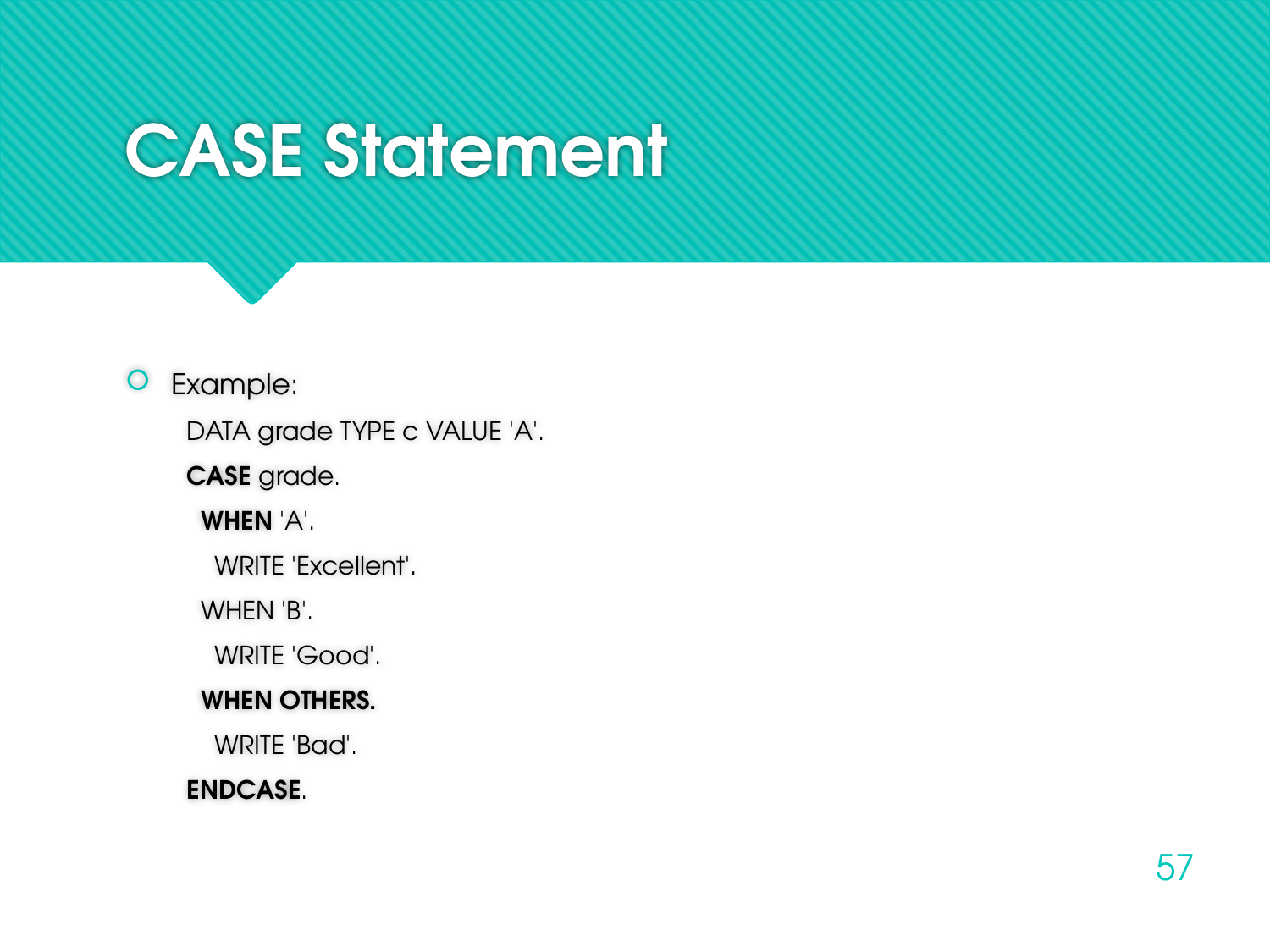

# CASE Statement

Example:
DATA grade TYPE c VALUE 'A'.
CASE grade.
  WHEN 'A'.
    WRITE 'Excellent'.
  WHEN 'B'.
    WRITE 'Good'.
  WHEN OTHERS.
    WRITE 'Bad'.
ENDCASE.
57